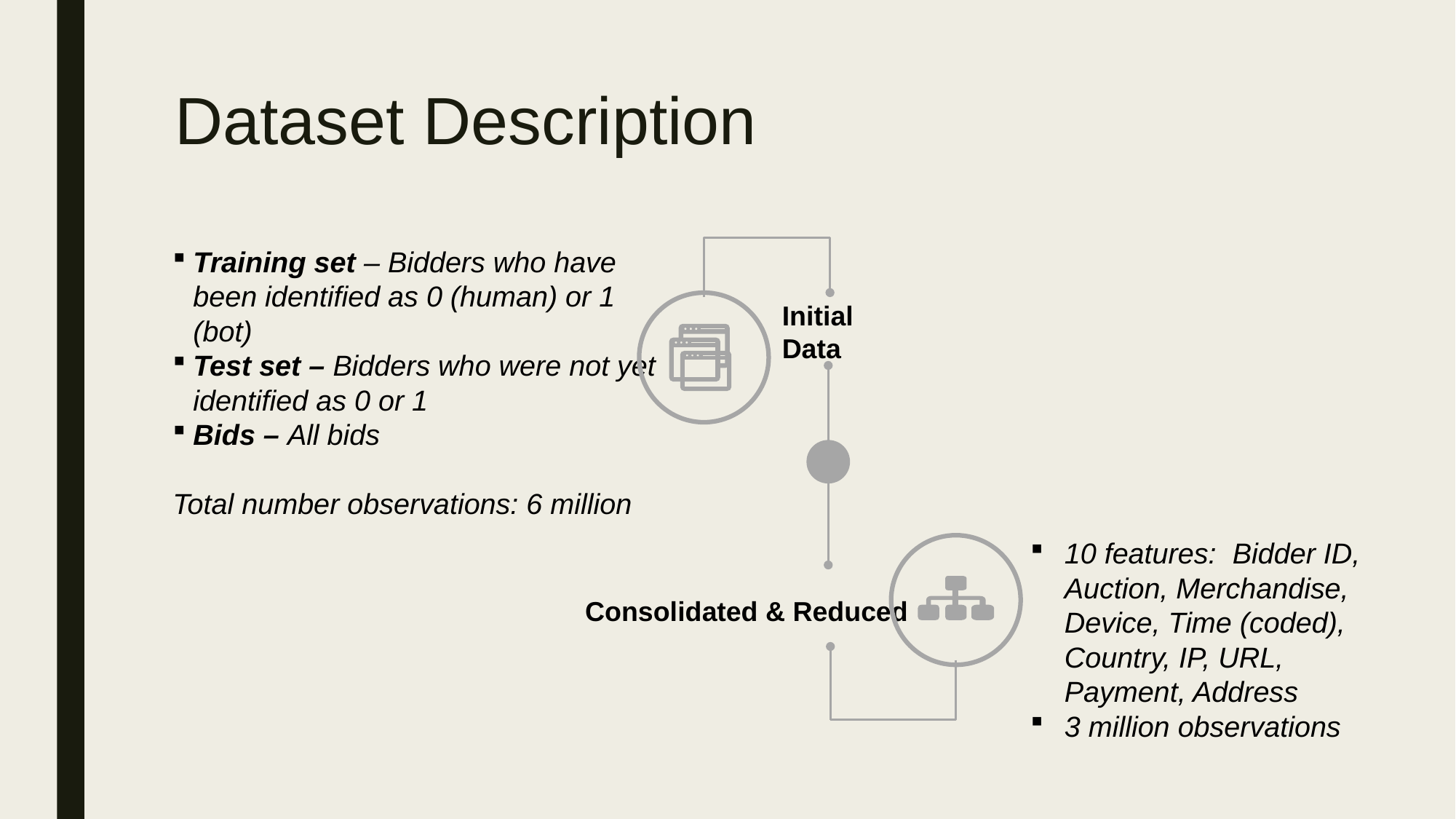

# Dataset Description
Training set – Bidders who have been identified as 0 (human) or 1 (bot)
Test set – Bidders who were not yet identified as 0 or 1
Bids – All bids

Total number observations: 6 million

Initial Data

10 features:  Bidder ID, Auction, Merchandise, Device, Time (coded), Country, IP, URL, Payment, Address
3 million observations

Consolidated & Reduced